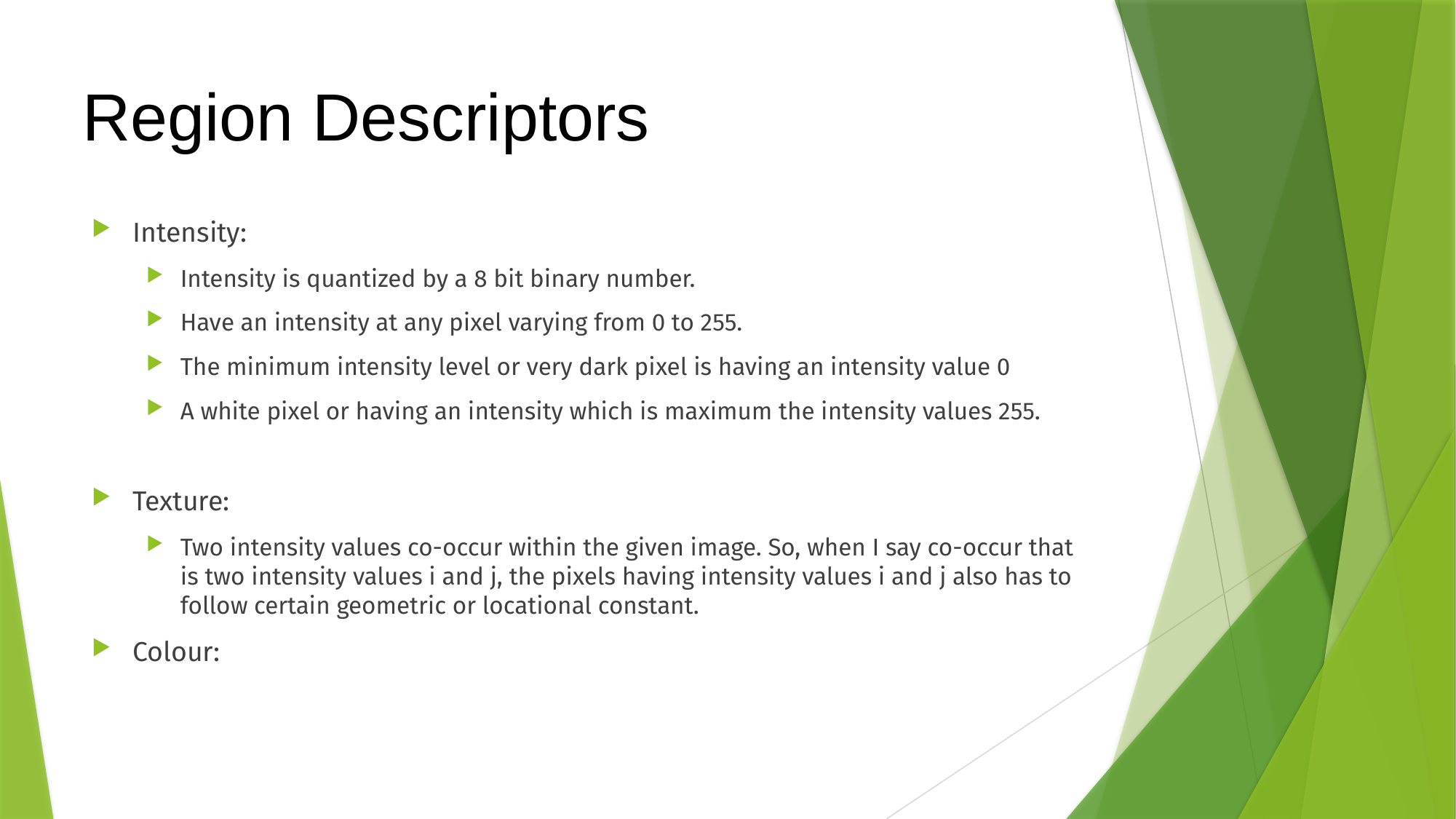

# Region Descriptors
Intensity:
Intensity is quantized by a 8 bit binary number.
Have an intensity at any pixel varying from 0 to 255.
The minimum intensity level or very dark pixel is having an intensity value 0
A white pixel or having an intensity which is maximum the intensity values 255.

Texture:
Two intensity values co-occur within the given image. So, when I say co-occur that is two intensity values i and j, the pixels having intensity values i and j also has to follow certain geometric or locational constant.
Colour: